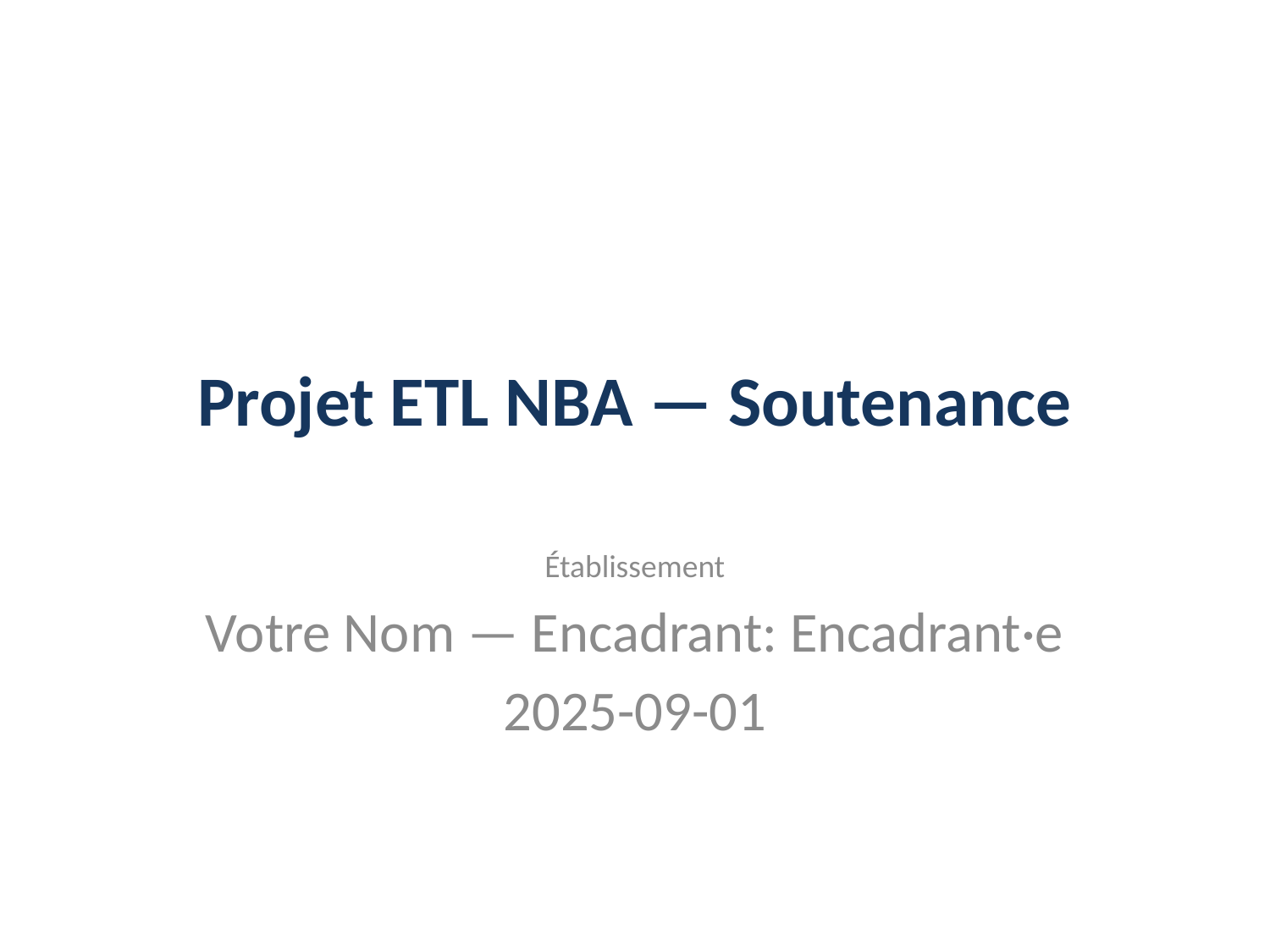

# Projet ETL NBA — Soutenance
Établissement
Votre Nom — Encadrant: Encadrant·e
2025-09-01